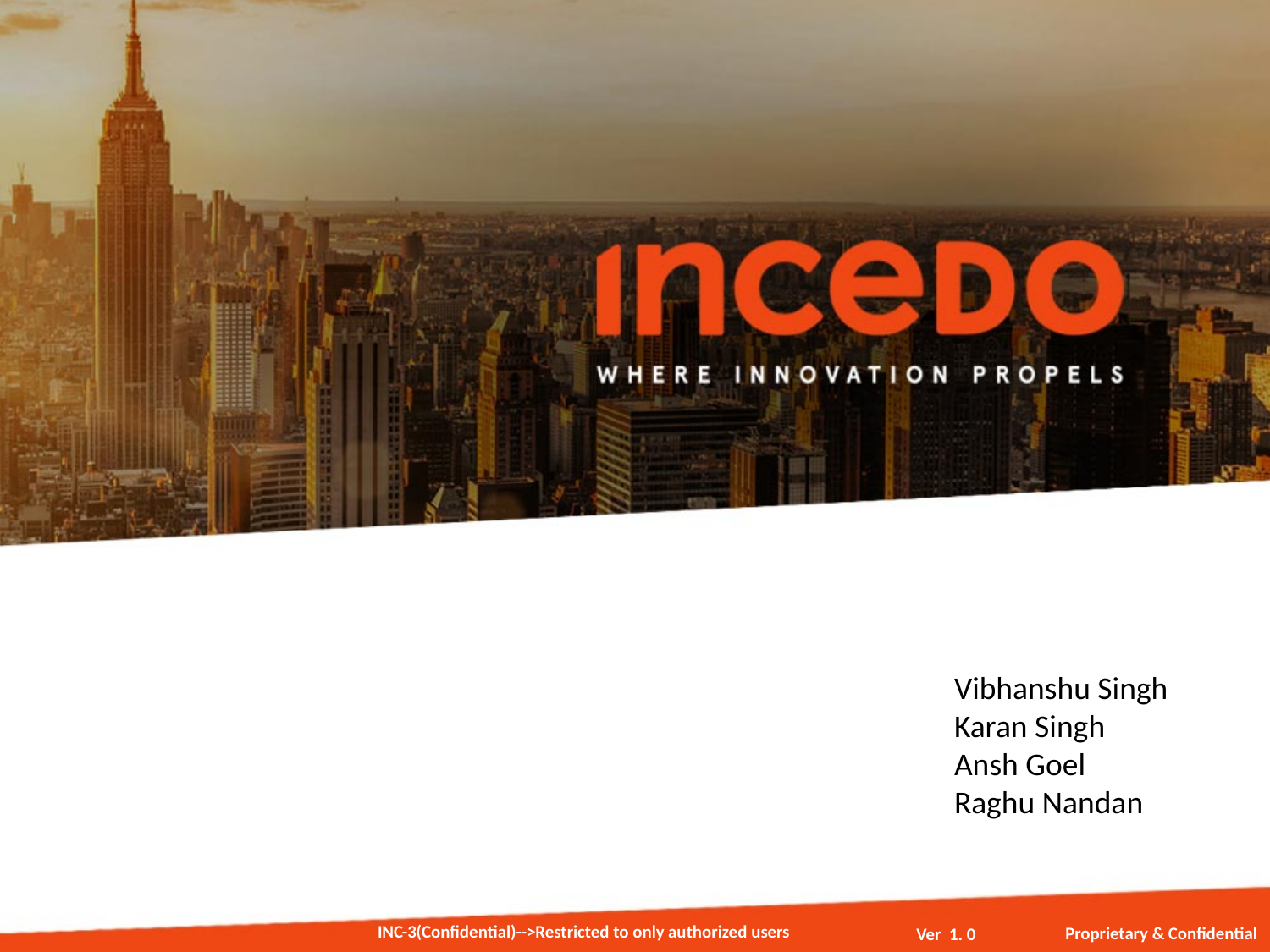

Vibhanshu Singh
Karan Singh
Ansh Goel
Raghu Nandan
INC-3(Confidential)-->Restricted to only authorized users
Proprietary & Confidential
Ver  1. 0